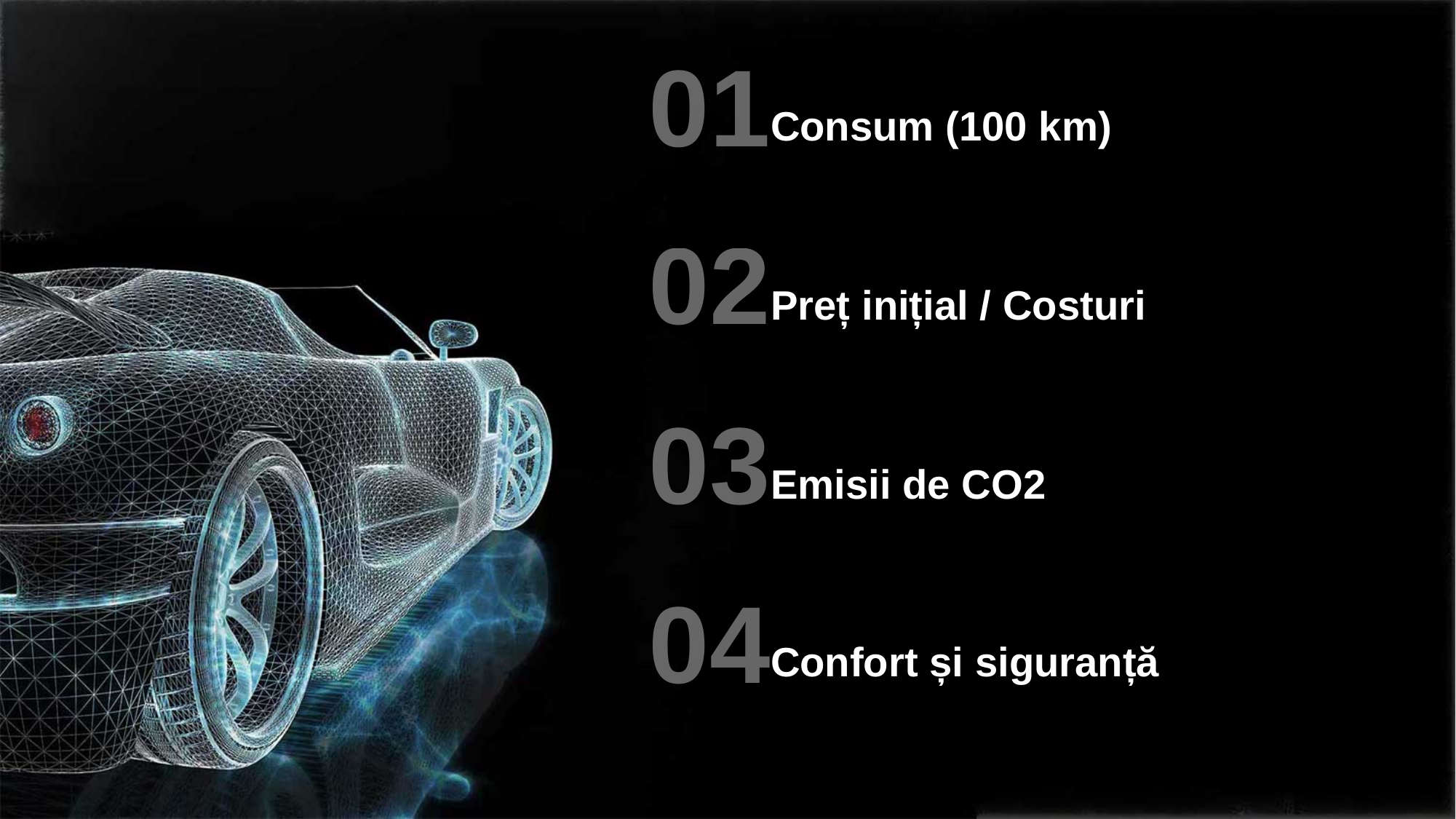

01
Consum (100 km)
02
Preț inițial / Costuri
03
Emisii de CO2
04
Confort și siguranță